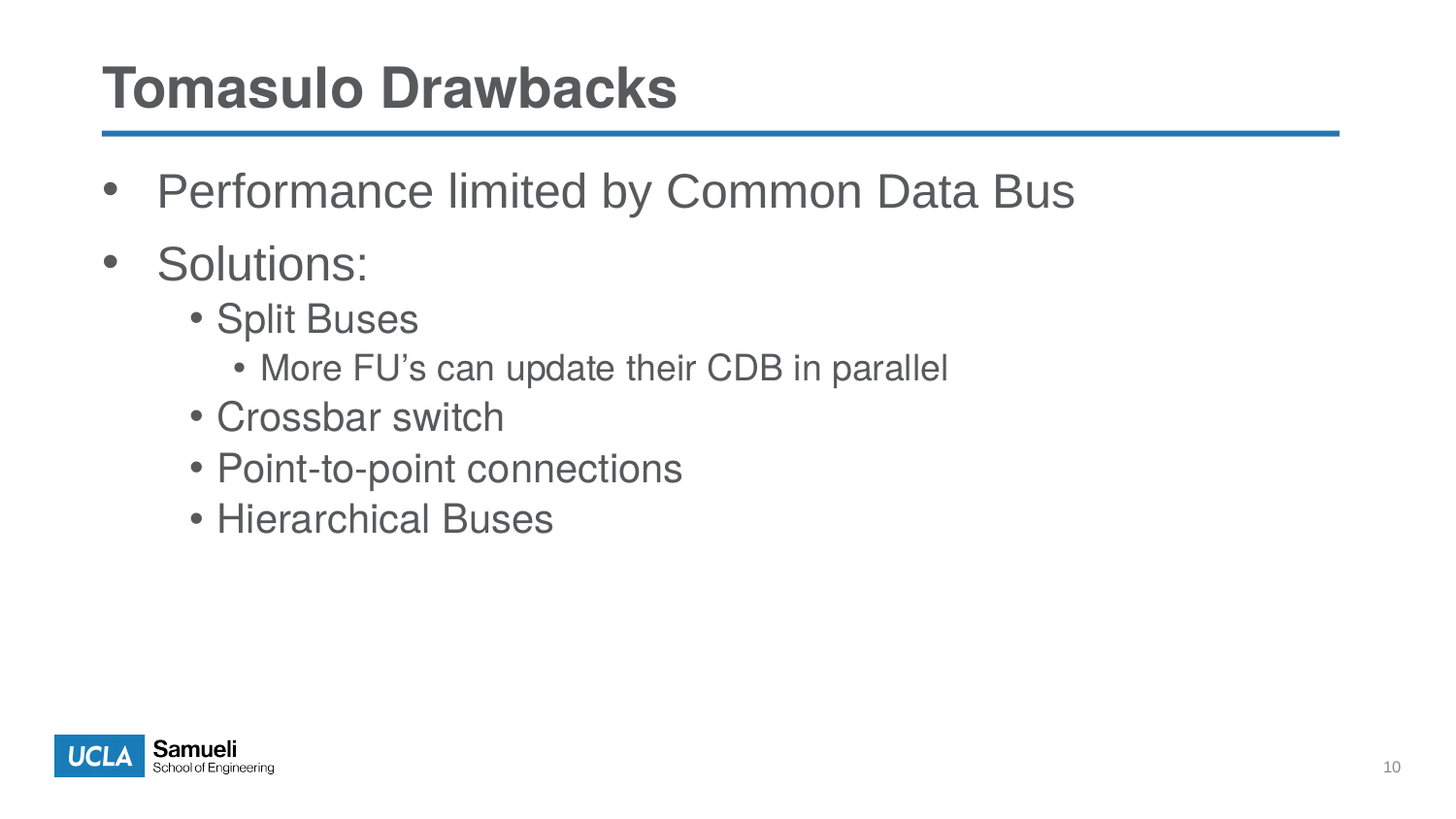

Tomasulo Drawbacks
Performance limited by Common Data Bus
Solutions:
Split Buses
More FU’s can update their CDB in parallel
Crossbar switch
Point-to-point connections
Hierarchical Buses
10